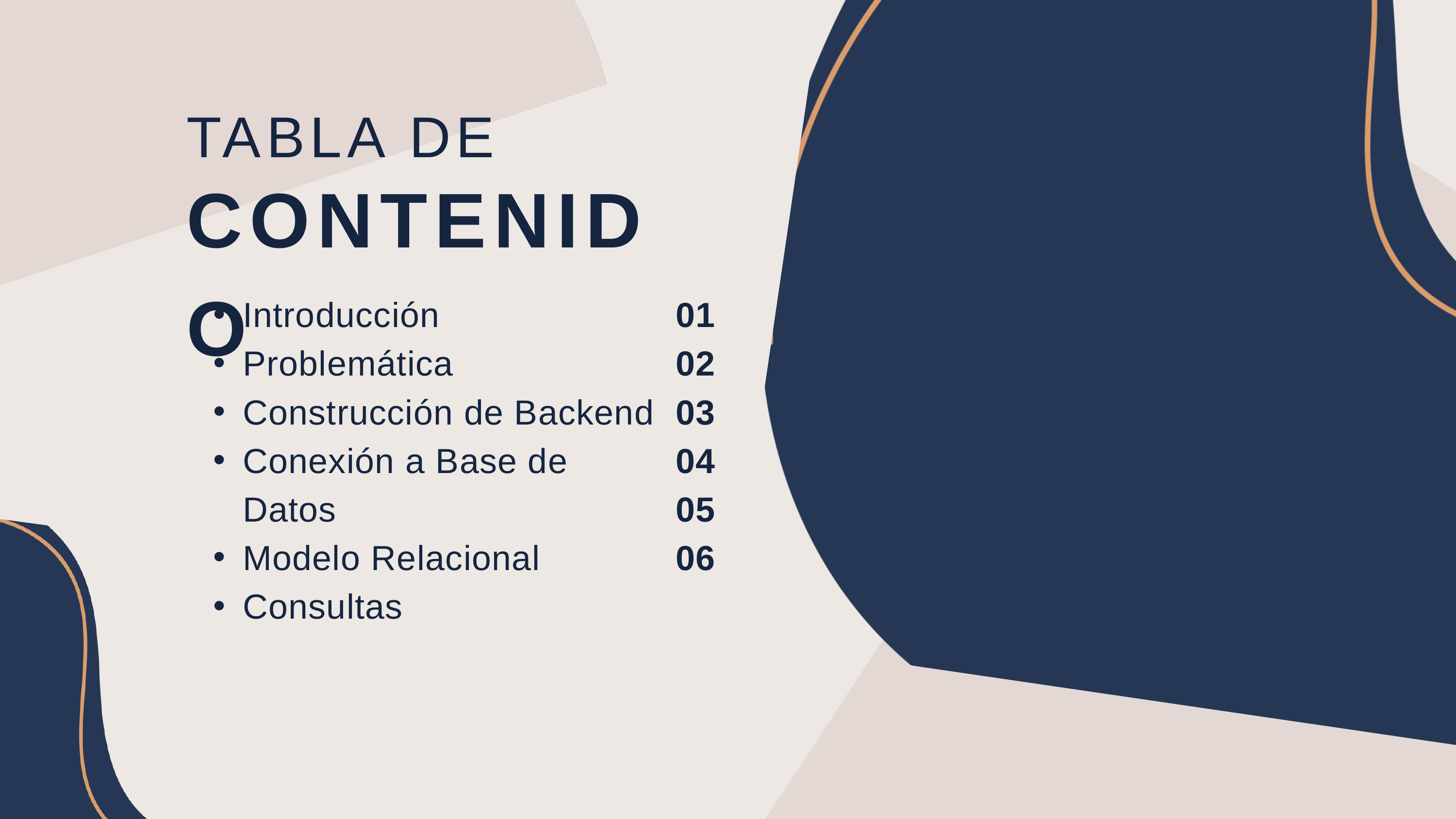

TABLA DE
CONTENIDO

Introducción
Problemática
Construcción de Backend
Conexión a Base de Datos
Modelo Relacional
Consultas

01
02
03
04
05
06